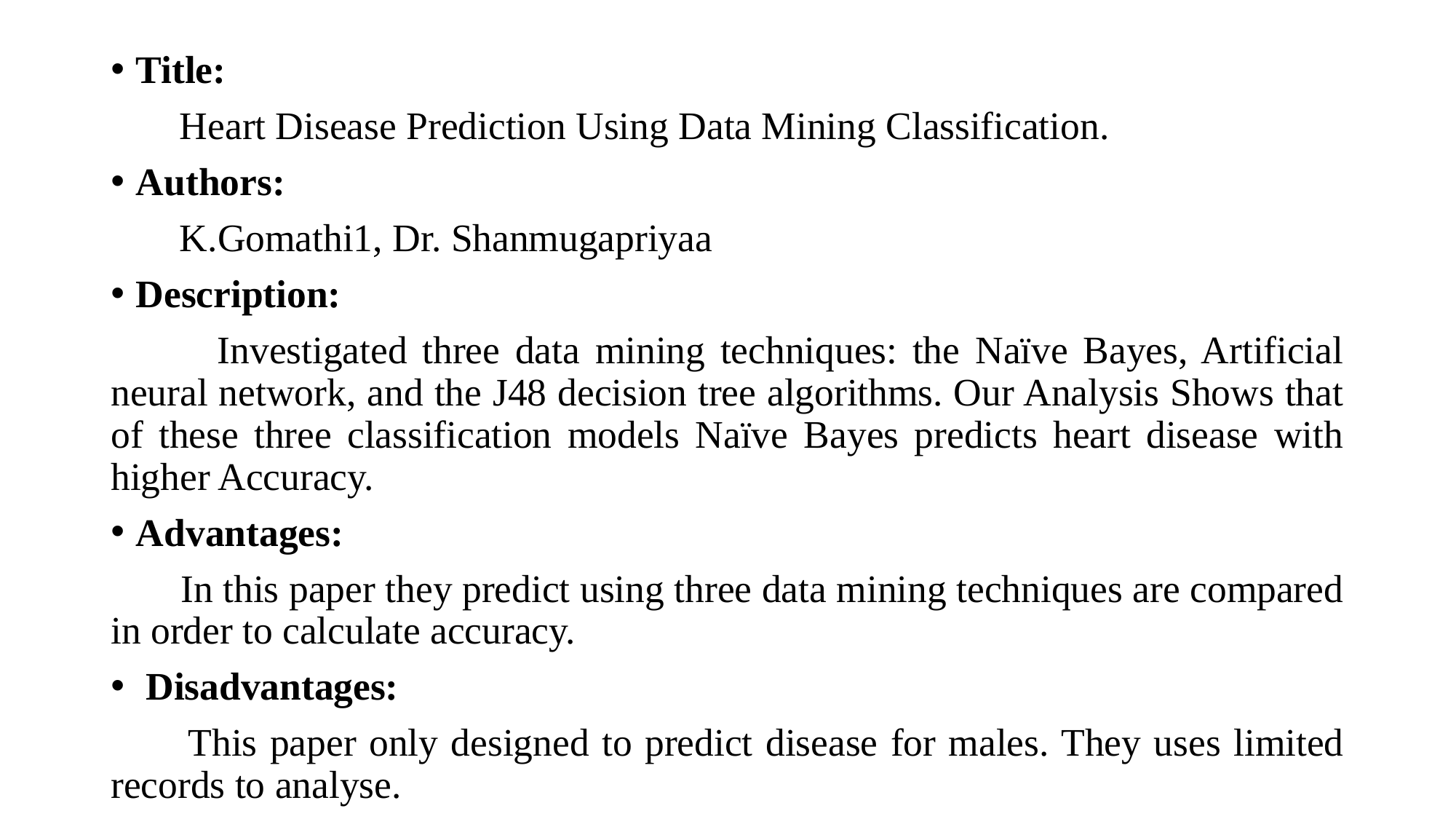

Title:
       Heart Disease Prediction Using Data Mining Classification.
Authors:
       K.Gomathi1, Dr. Shanmugapriyaa
Description:
       Investigated three data mining techniques: the Naïve Bayes, Artificial neural network, and the J48 decision tree algorithms. Our Analysis Shows that of these three classification models Naïve Bayes predicts heart disease with higher Accuracy.
Advantages:
       In this paper they predict using three data mining techniques are compared in order to calculate accuracy.
 Disadvantages:
      This paper only designed to predict disease for males. They uses limited records to analyse.